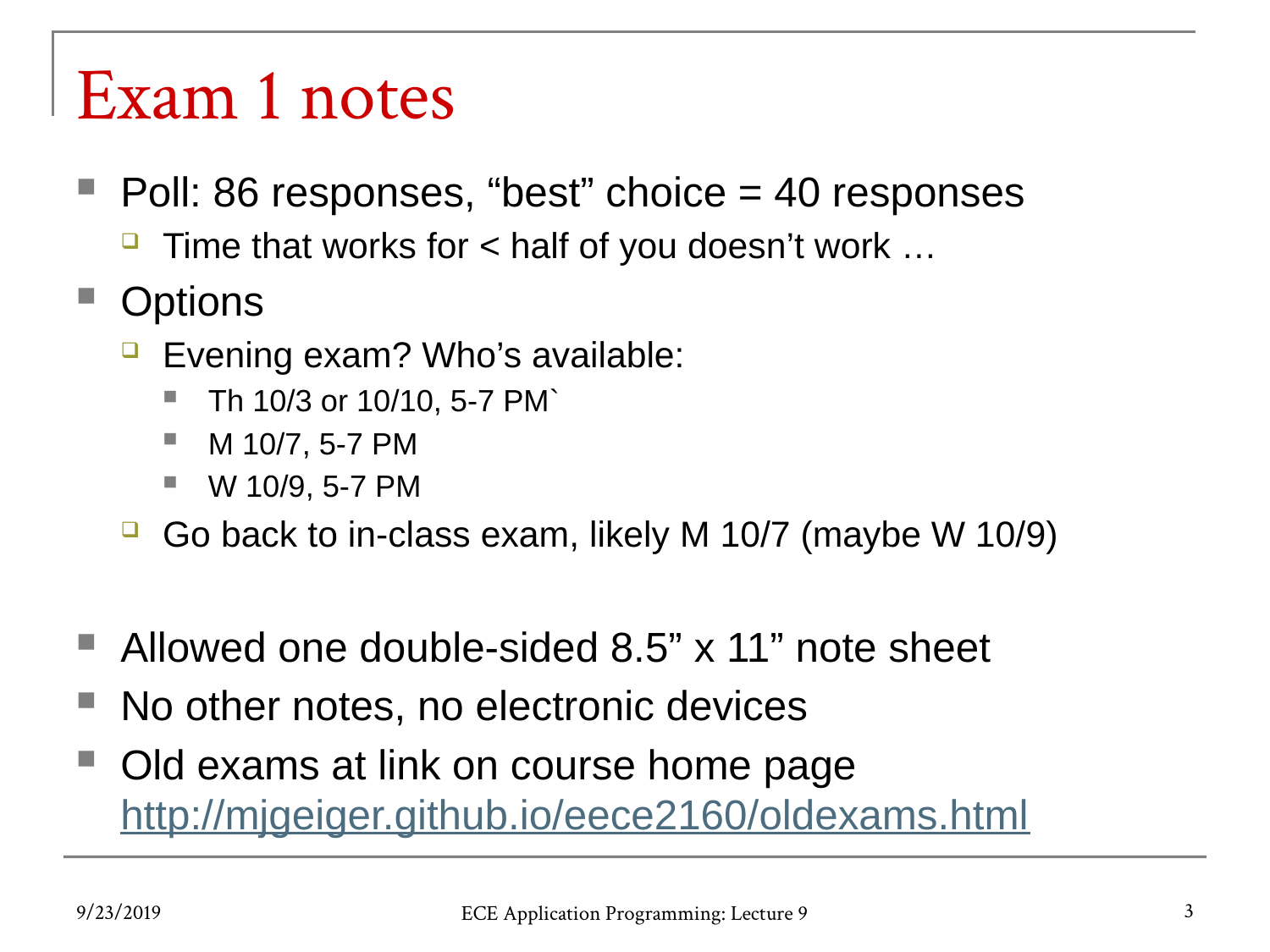

# Exam 1 notes
Poll: 86 responses, “best” choice = 40 responses
Time that works for < half of you doesn’t work …
Options
Evening exam? Who’s available:
Th 10/3 or 10/10, 5-7 PM`
M 10/7, 5-7 PM
W 10/9, 5-7 PM
Go back to in-class exam, likely M 10/7 (maybe W 10/9)

Allowed one double-sided 8.5” x 11” note sheet
No other notes, no electronic devices
Old exams at link on course home page http://mjgeiger.github.io/eece2160/oldexams.html

9/23/2019
3
ECE Application Programming: Lecture 9